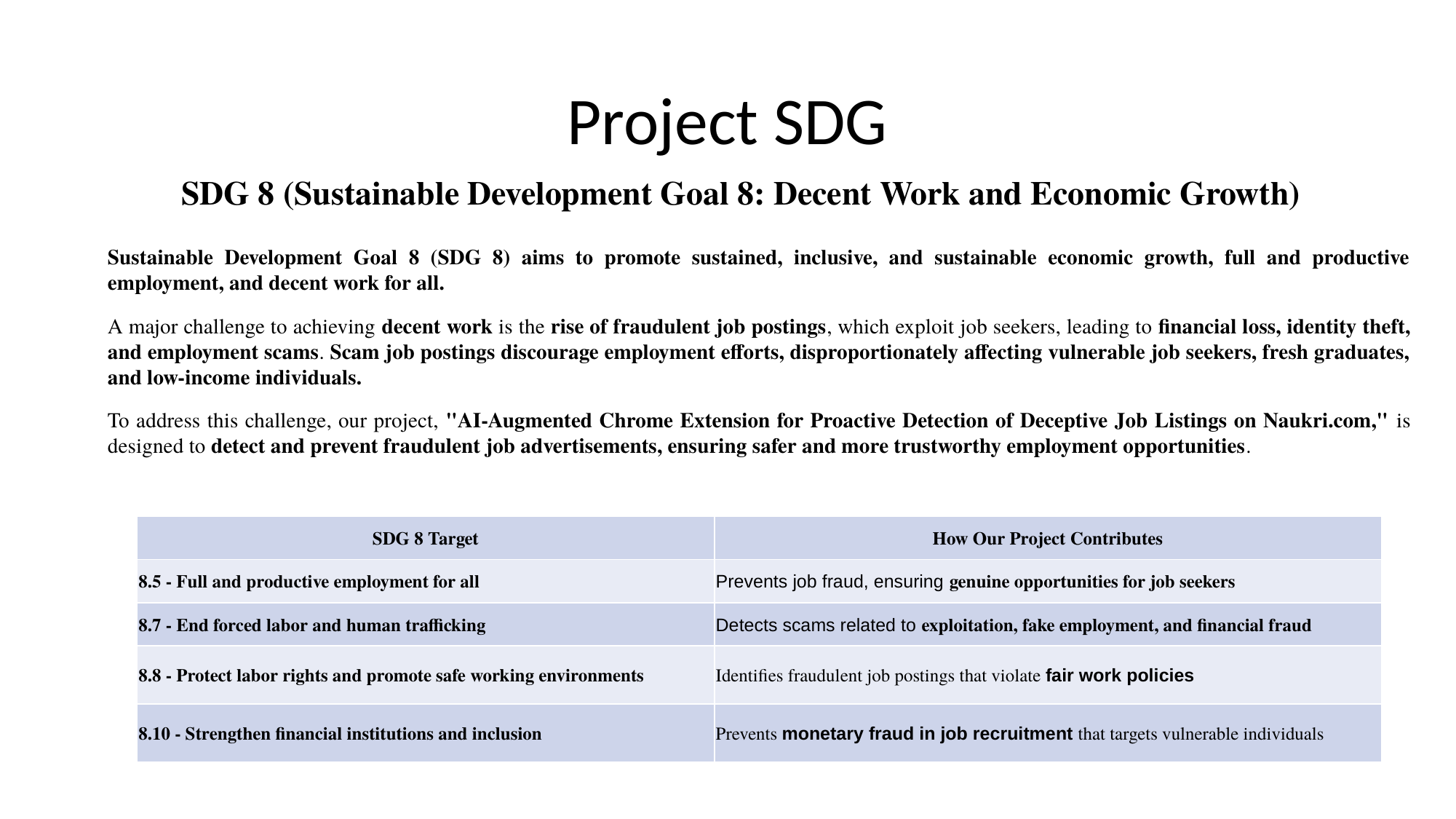

# Project SDG
SDG 8 (Sustainable Development Goal 8: Decent Work and Economic Growth)
Sustainable Development Goal 8 (SDG 8) aims to promote sustained, inclusive, and sustainable economic growth, full and productive employment, and decent work for all.
A major challenge to achieving decent work is the rise of fraudulent job postings, which exploit job seekers, leading to financial loss, identity theft, and employment scams. Scam job postings discourage employment efforts, disproportionately affecting vulnerable job seekers, fresh graduates, and low-income individuals.
To address this challenge, our project, "AI-Augmented Chrome Extension for Proactive Detection of Deceptive Job Listings on Naukri.com," is designed to detect and prevent fraudulent job advertisements, ensuring safer and more trustworthy employment opportunities.
| SDG 8 Target | How Our Project Contributes |
| --- | --- |
| 8.5 - Full and productive employment for all | Prevents job fraud, ensuring genuine opportunities for job seekers |
| 8.7 - End forced labor and human trafficking | Detects scams related to exploitation, fake employment, and financial fraud |
| 8.8 - Protect labor rights and promote safe working environments | Identifies fraudulent job postings that violate fair work policies |
| 8.10 - Strengthen financial institutions and inclusion | Prevents monetary fraud in job recruitment that targets vulnerable individuals |